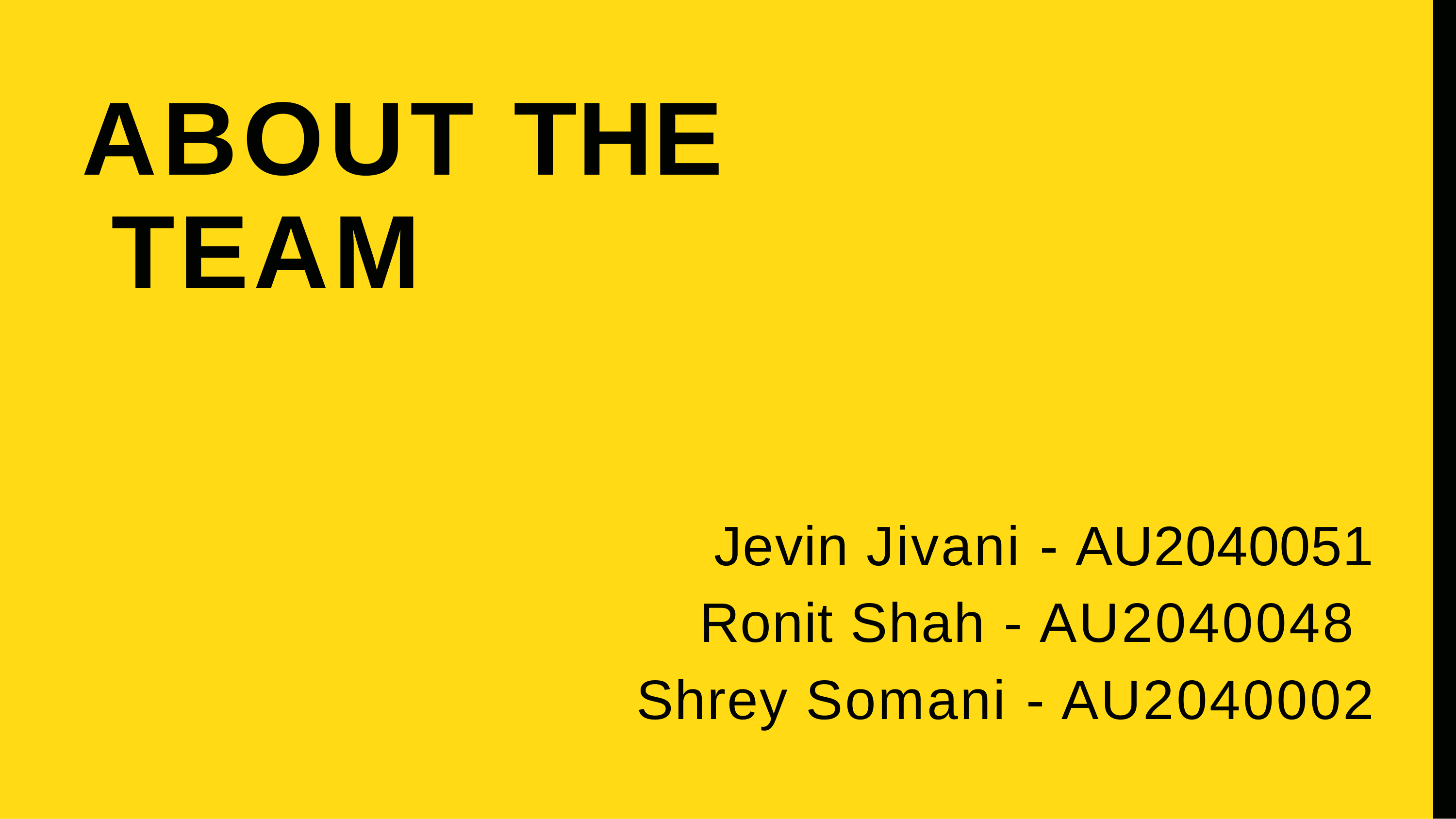

ABOUT THE  TEAM
Jevin Jivani - AU2040051  Ronit Shah - AU2040048  Shrey Somani - AU2040002